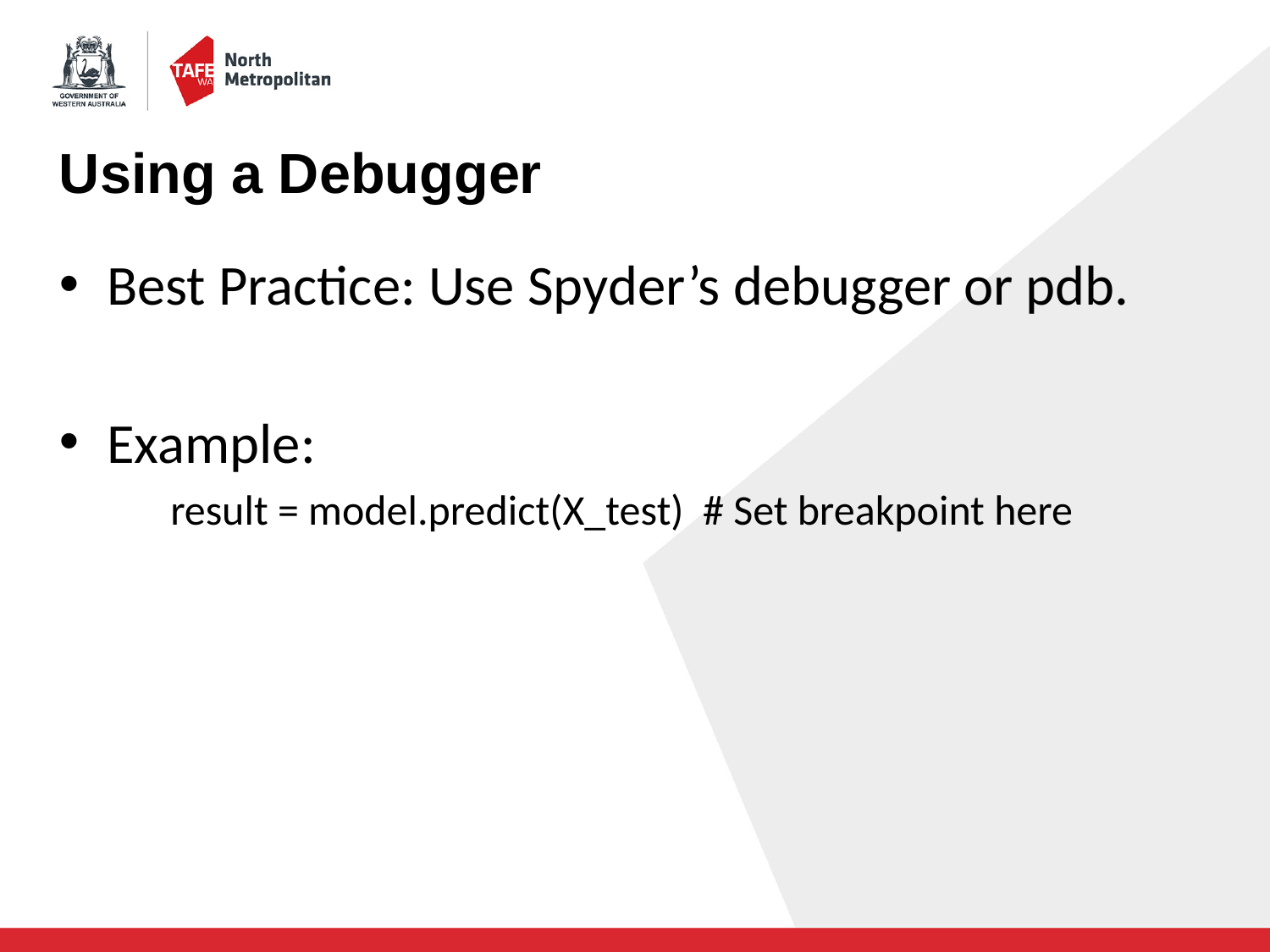

# Using a Debugger
Best Practice: Use Spyder’s debugger or pdb.

Example:
result = model.predict(X_test)  # Set breakpoint here